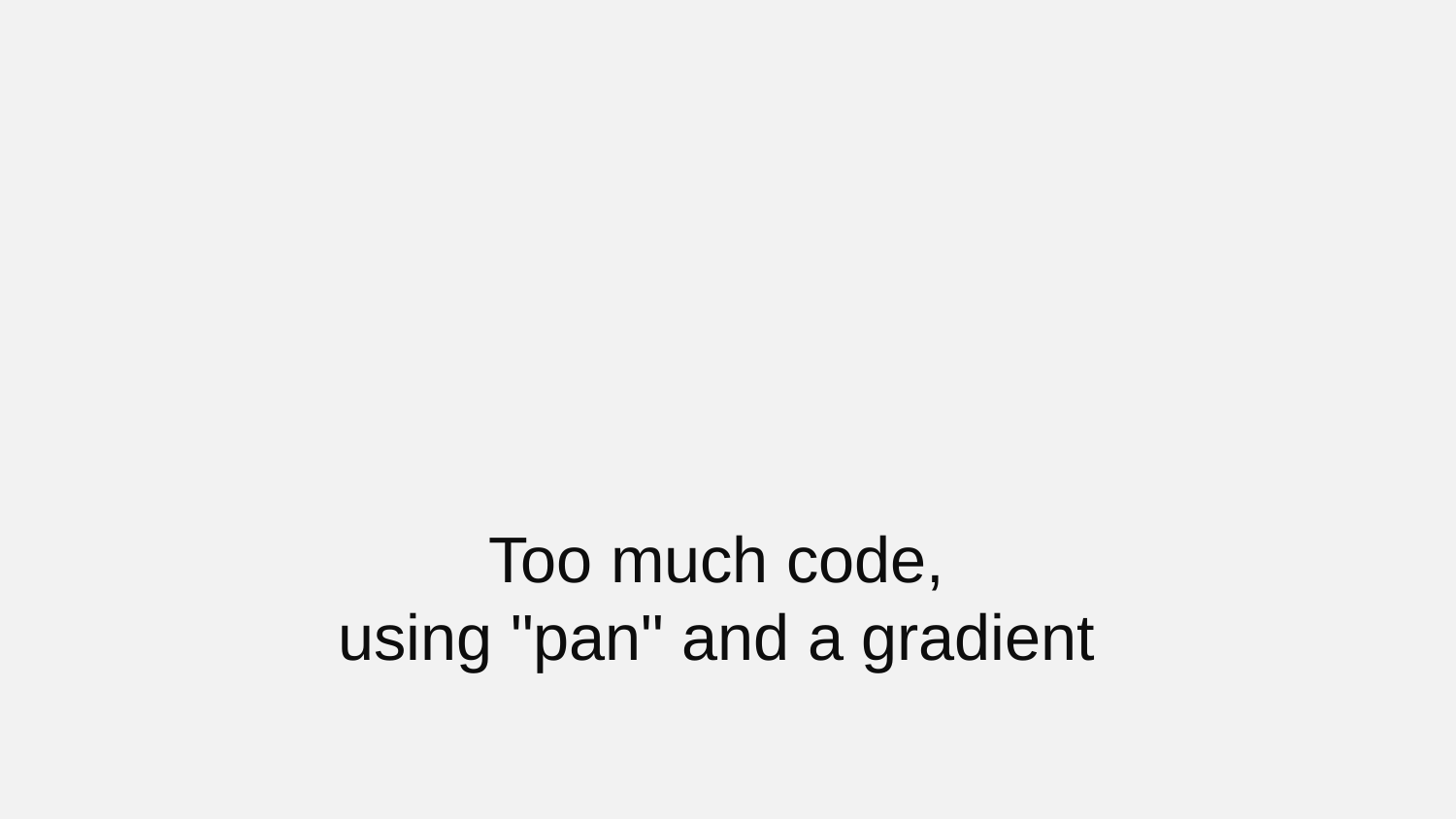

Too much code,
using "pan" and a gradient